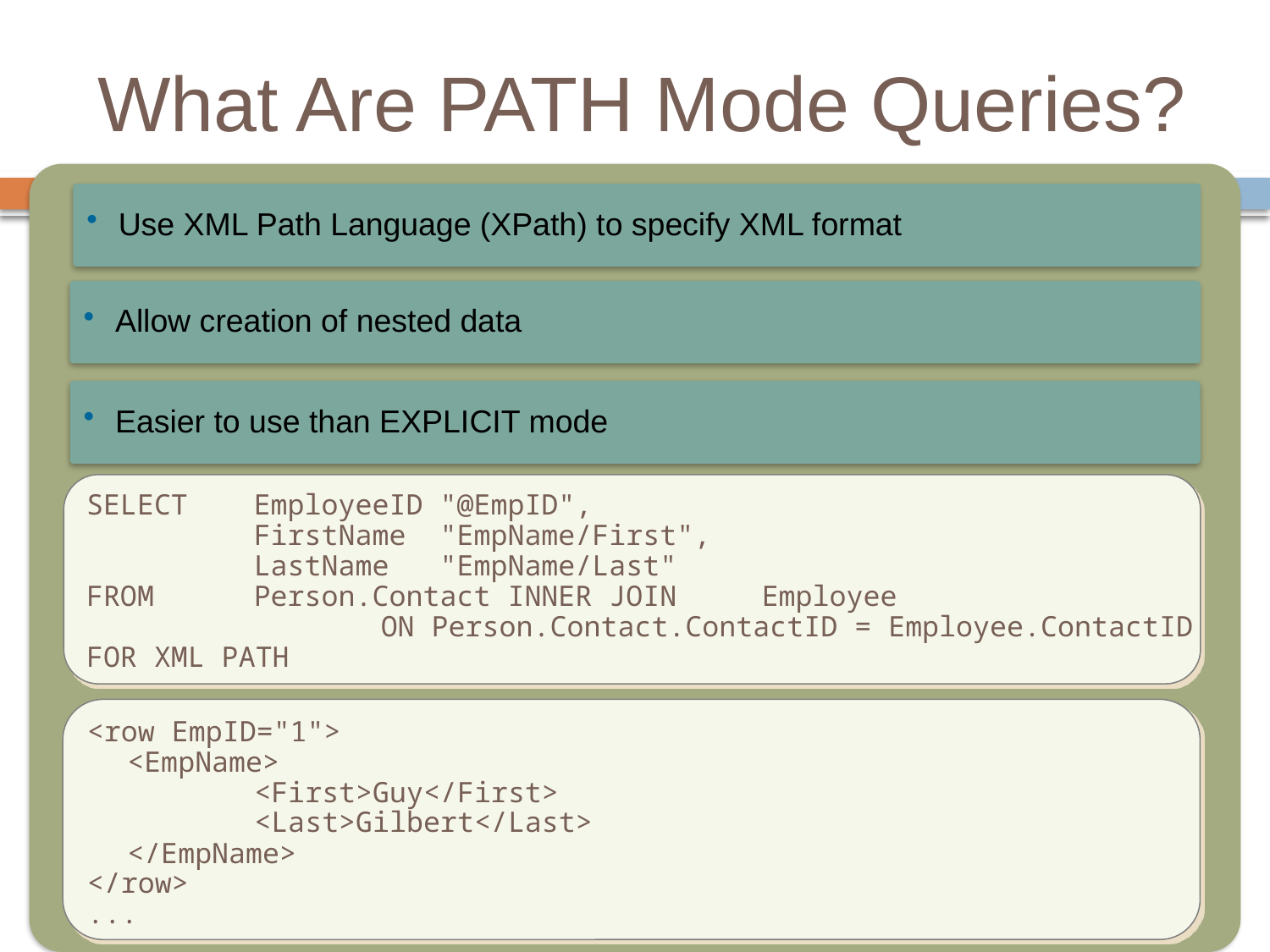

# What Are PATH Mode Queries?

Use XML Path Language (XPath) to specify XML format
Allow creation of nested data
Easier to use than EXPLICIT mode
SELECT 	EmployeeID "@EmpID",
       	FirstName  "EmpName/First",
       	LastName   "EmpName/Last"
FROM	Person.Contact INNER JOIN	Employee
			ON Person.Contact.ContactID = Employee.ContactID
FOR XML PATH
<row EmpID="1">
	<EmpName>
		<First>Guy</First>
		<Last>Gilbert</Last>
	</EmpName>
</row>
...